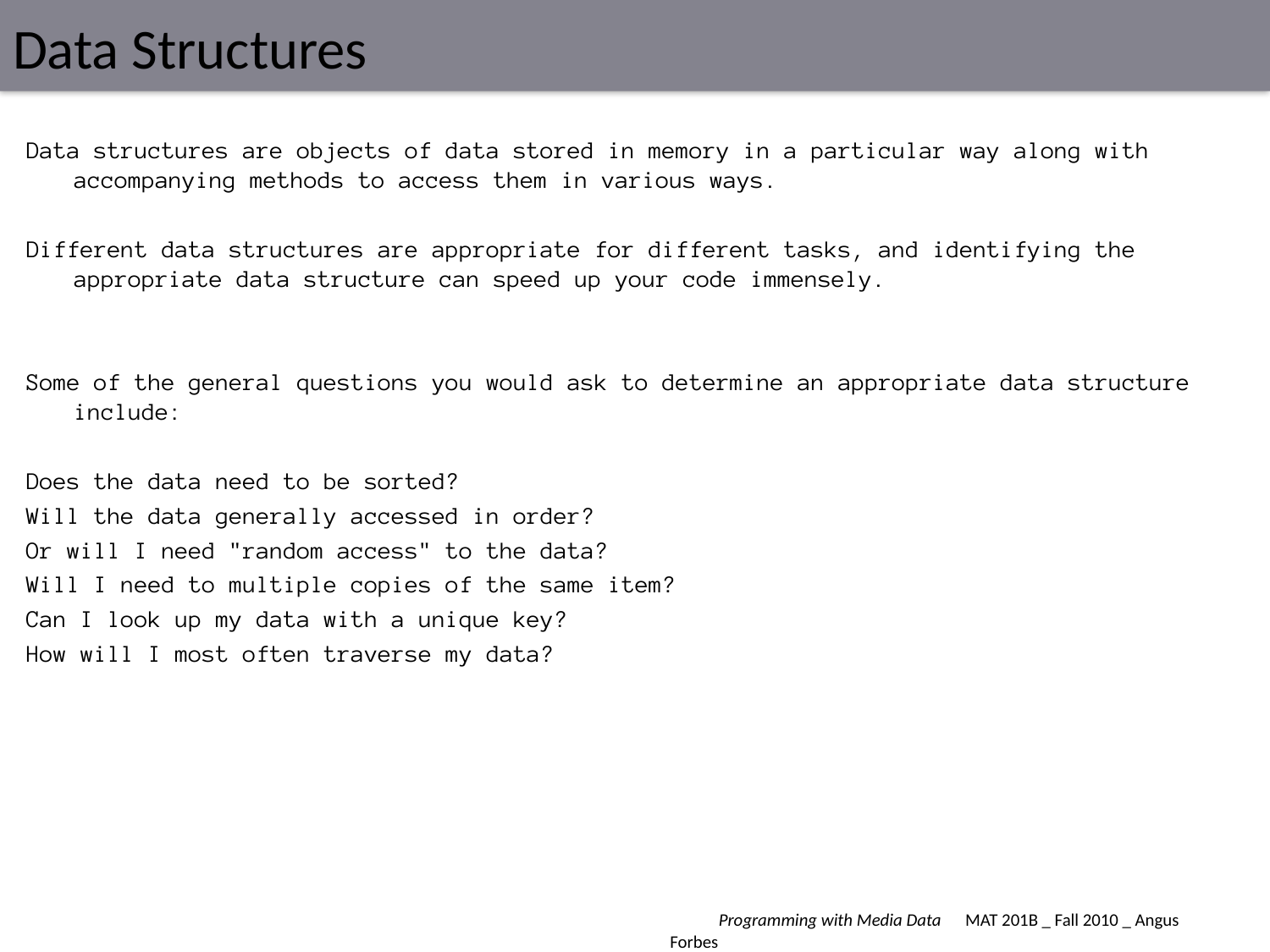

# Data Structures

Data structures are objects of data stored in memory in a particular way along with accompanying methods to access them in various ways.

Different data structures are appropriate for different tasks, and identifying the appropriate data structure can speed up your code immensely.

Some of the general questions you would ask to determine an appropriate data structure include:

Does the data need to be sorted?
Will the data generally accessed in order?
Or will I need "random access" to the data?
Will I need to multiple copies of the same item?
Can I look up my data with a unique key?
How will I most often traverse my data?